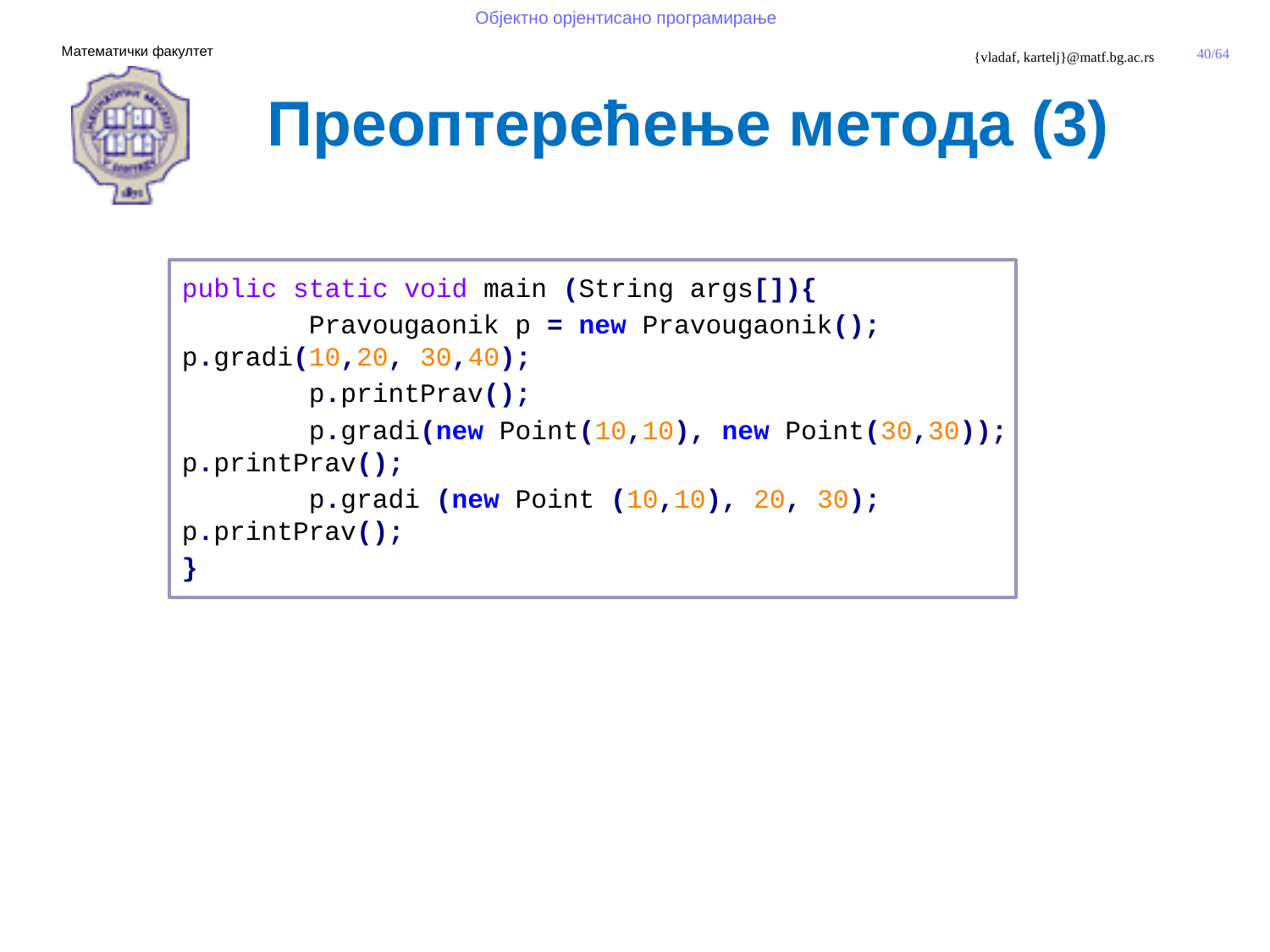

Преоптерећење метода (3)

public static void main (String args[]){
	Pravougaonik p = new Pravougaonik(); 	p.gradi(10,20, 30,40);
	p.printPrav();
	p.gradi(new Point(10,10), new Point(30,30)); 	p.printPrav();
	p.gradi (new Point (10,10), 20, 30); 	p.printPrav();
}